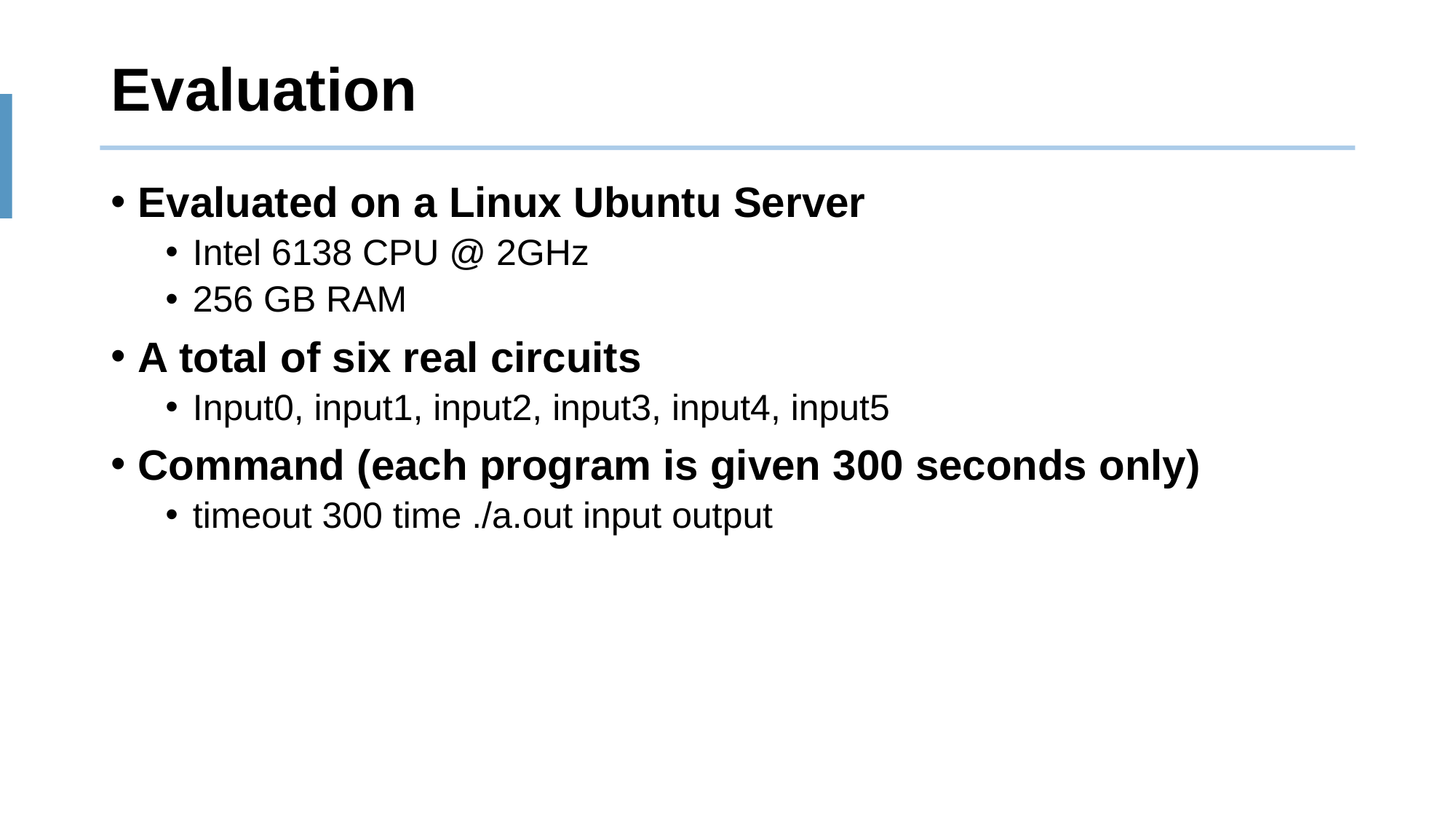

# Evaluation
Evaluated on a Linux Ubuntu Server
Intel 6138 CPU @ 2GHz
256 GB RAM
A total of six real circuits
Input0, input1, input2, input3, input4, input5
Command (each program is given 300 seconds only)
timeout 300 time ./a.out input output